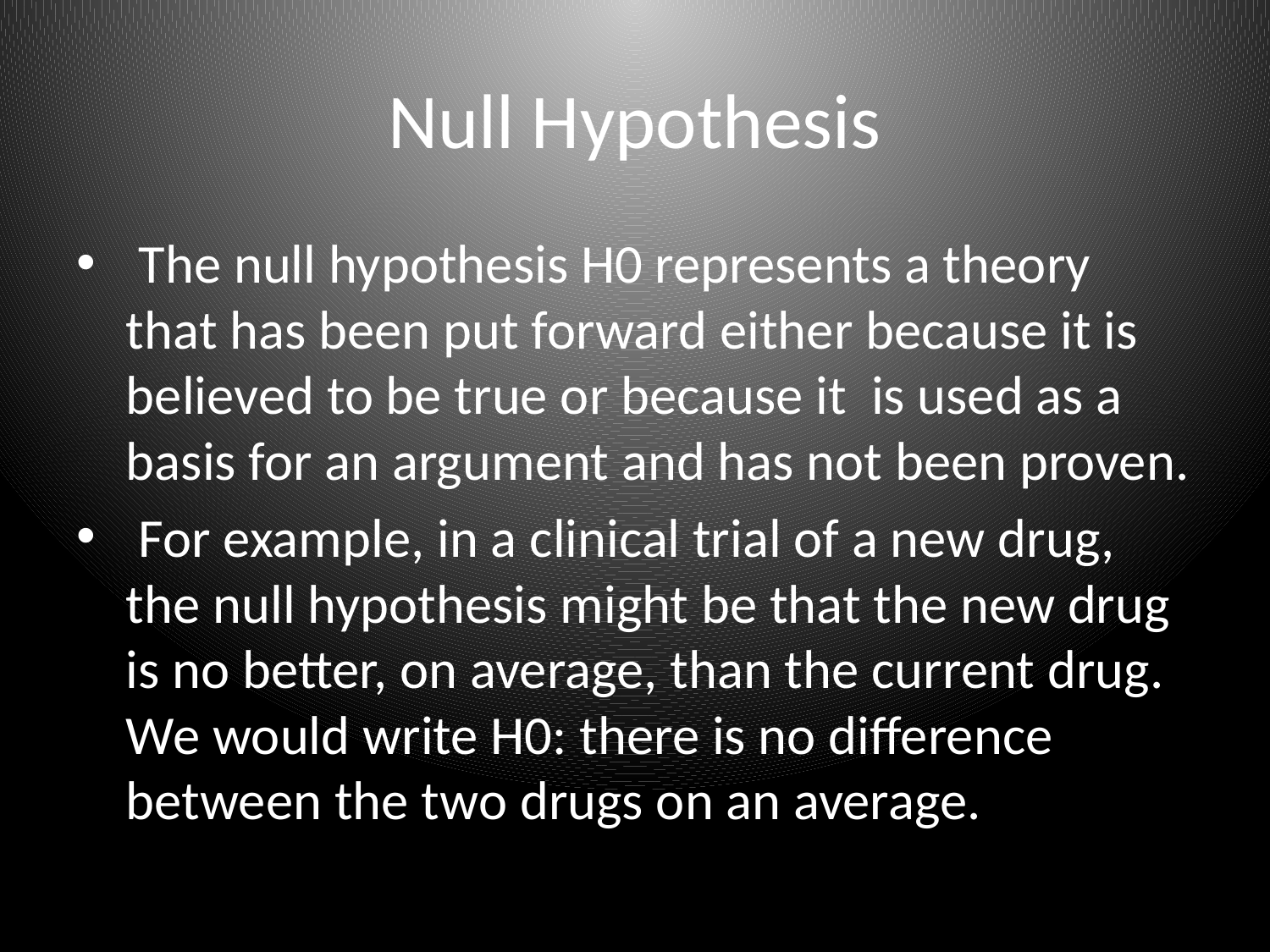

# Null Hypothesis
 The null hypothesis H0 represents a theory that has been put forward either because it is believed to be true or because it  is used as a basis for an argument and has not been proven.
 For example, in a clinical trial of a new drug, the null hypothesis might be that the new drug is no better, on average, than the current drug. We would write H0: there is no difference between the two drugs on an average.